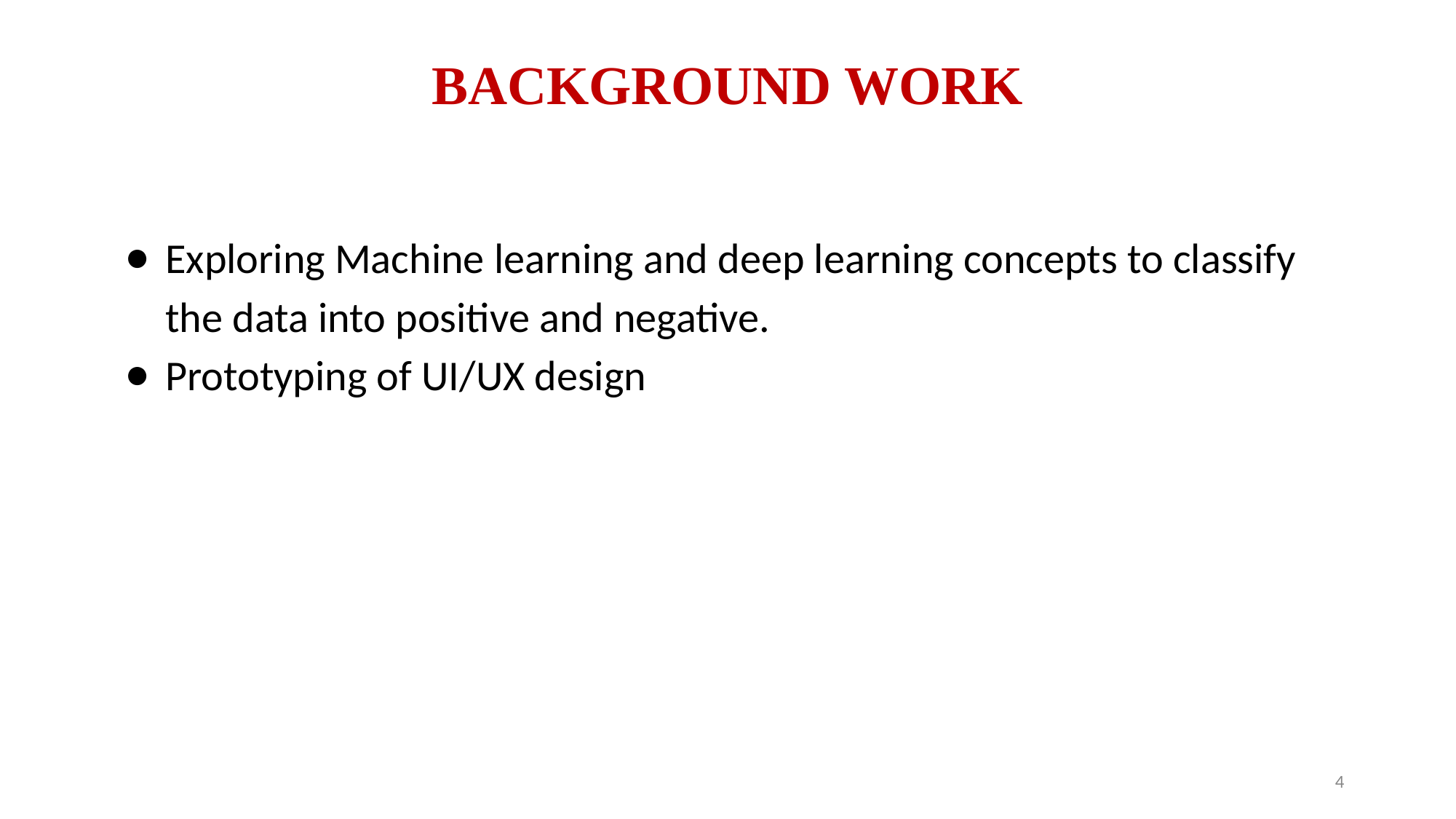

# BACKGROUND WORK

Exploring Machine learning and deep learning concepts to classify the data into positive and negative.
Prototyping of UI/UX design

4